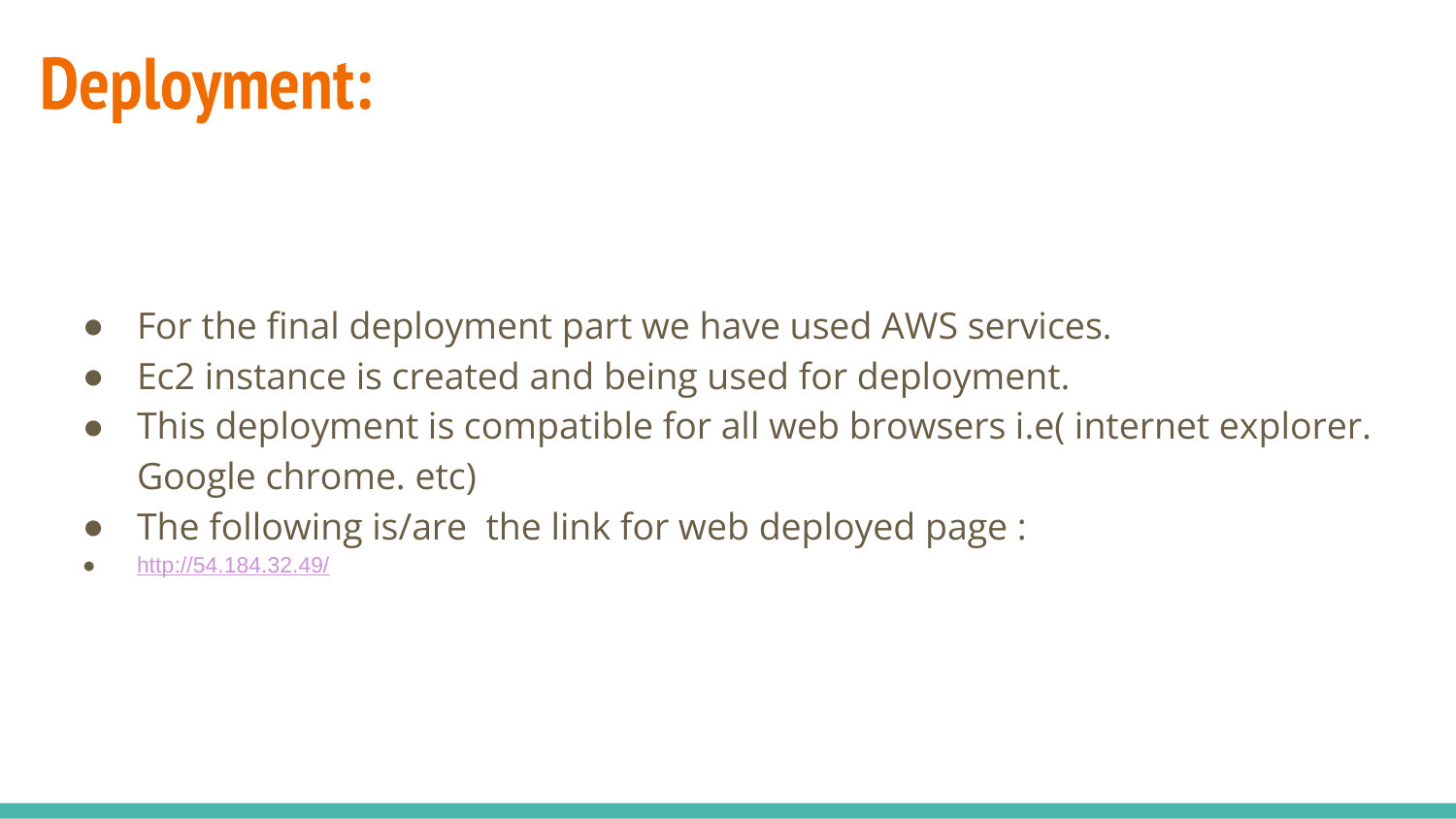

# Deployment:

For the final deployment part we have used AWS services.
Ec2 instance is created and being used for deployment.
This deployment is compatible for all web browsers i.e( internet explorer. Google chrome. etc)
The following is/are  the link for web deployed page :
http://54.184.32.49/